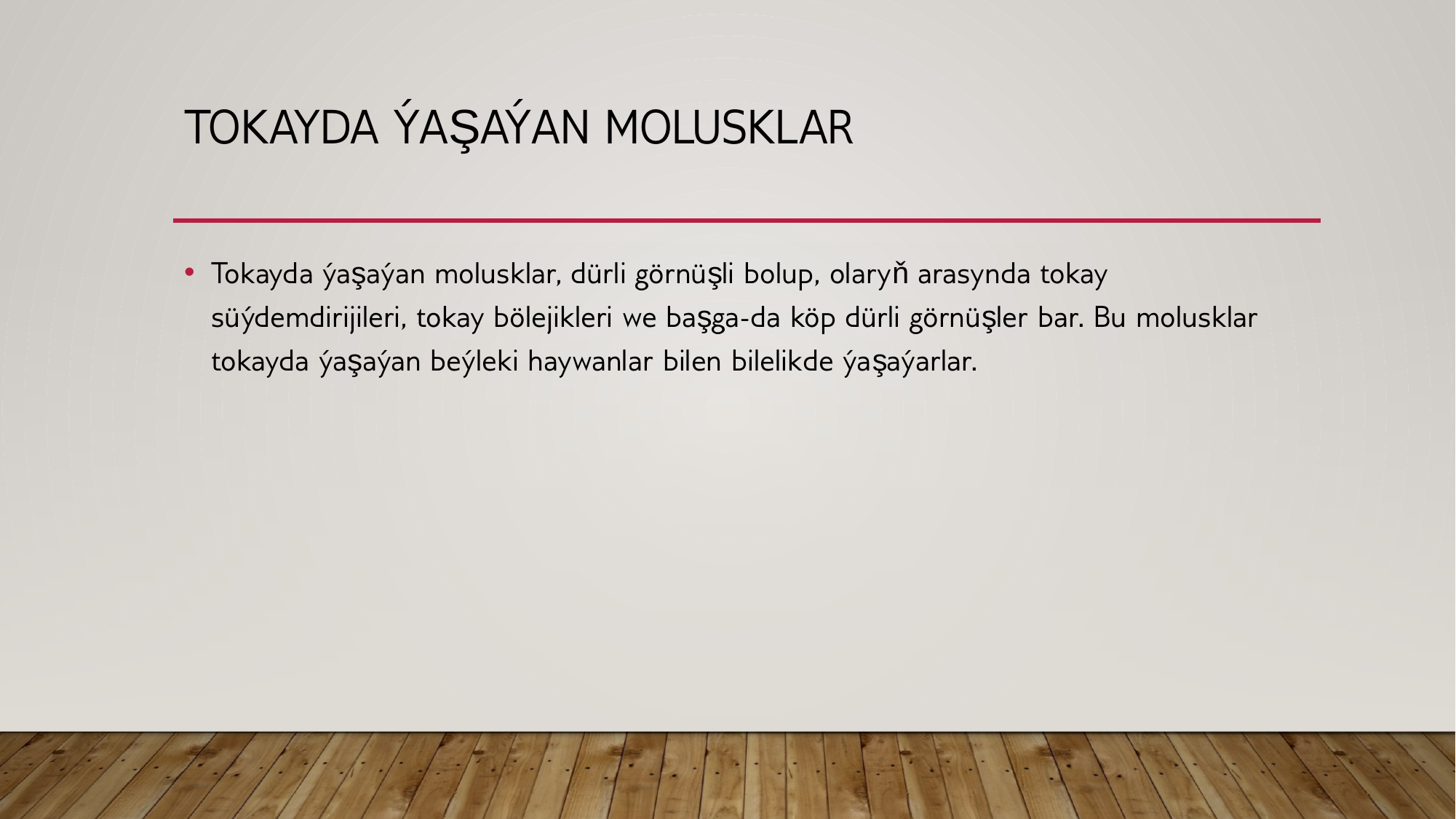

# TOKAYDA ÝAŞAÝAN MOLUSKLAR
Tokayda ýaşaýan molusklar, dürli görnüşli bolup, olaryň arasynda tokay süýdemdirijileri, tokay bölejikleri we başga-da köp dürli görnüşler bar. Bu molusklar tokayda ýaşaýan beýleki haywanlar bilen bilelikde ýaşaýarlar.